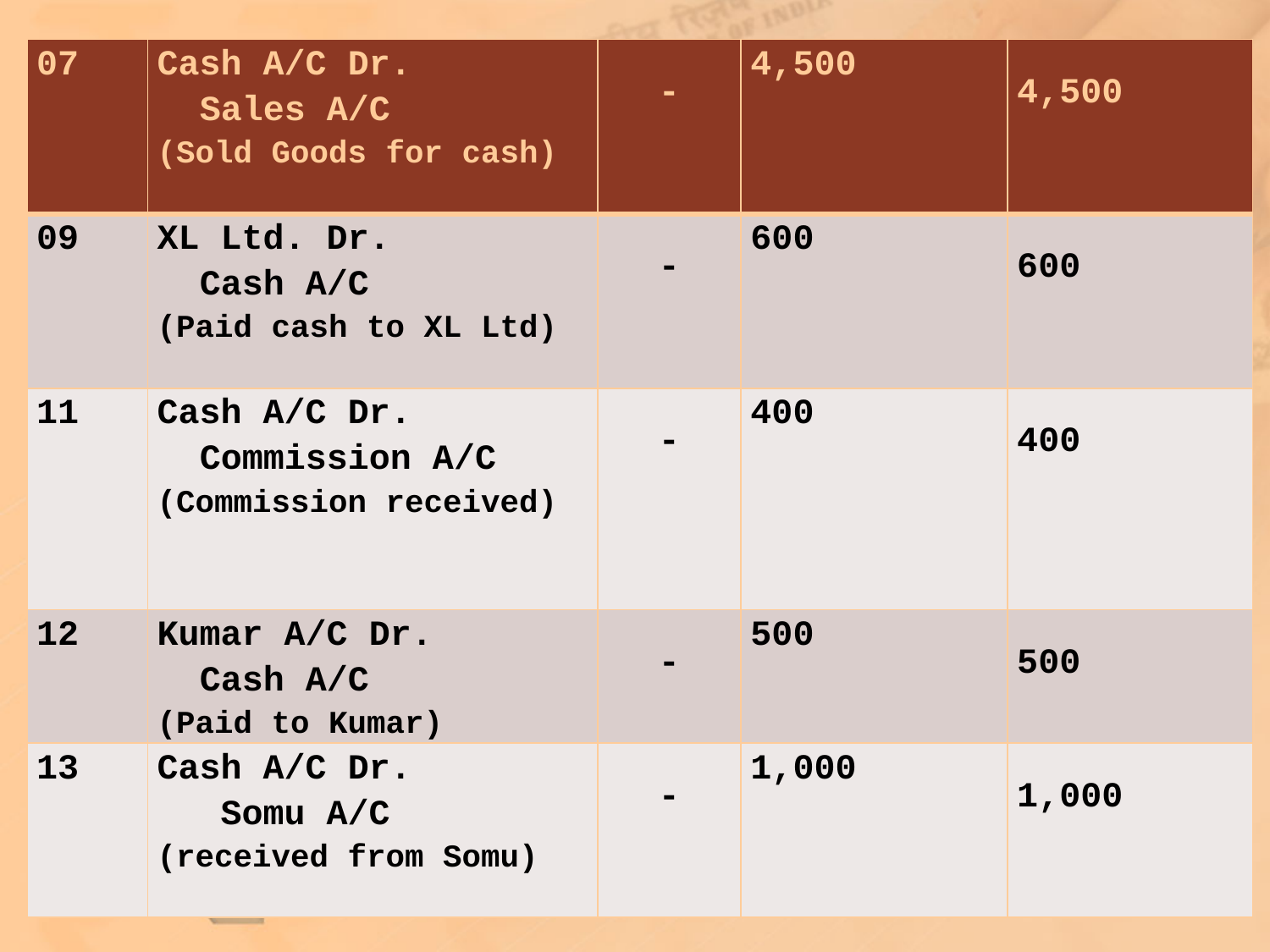

| 07 | Cash A/C Dr. Sales A/C (Sold Goods for cash) | - | 4,500 | 4,500 |
| --- | --- | --- | --- | --- |
| 09 | XL Ltd. Dr. Cash A/C (Paid cash to XL Ltd) | - | 600 | 600 |
| 11 | Cash A/C Dr. Commission A/C (Commission received) | - | 400 | 400 |
| 12 | Kumar A/C Dr. Cash A/C (Paid to Kumar) | - | 500 | 500 |
| 13 | Cash A/C Dr. Somu A/C (received from Somu) | - | 1,000 | 1,000 |